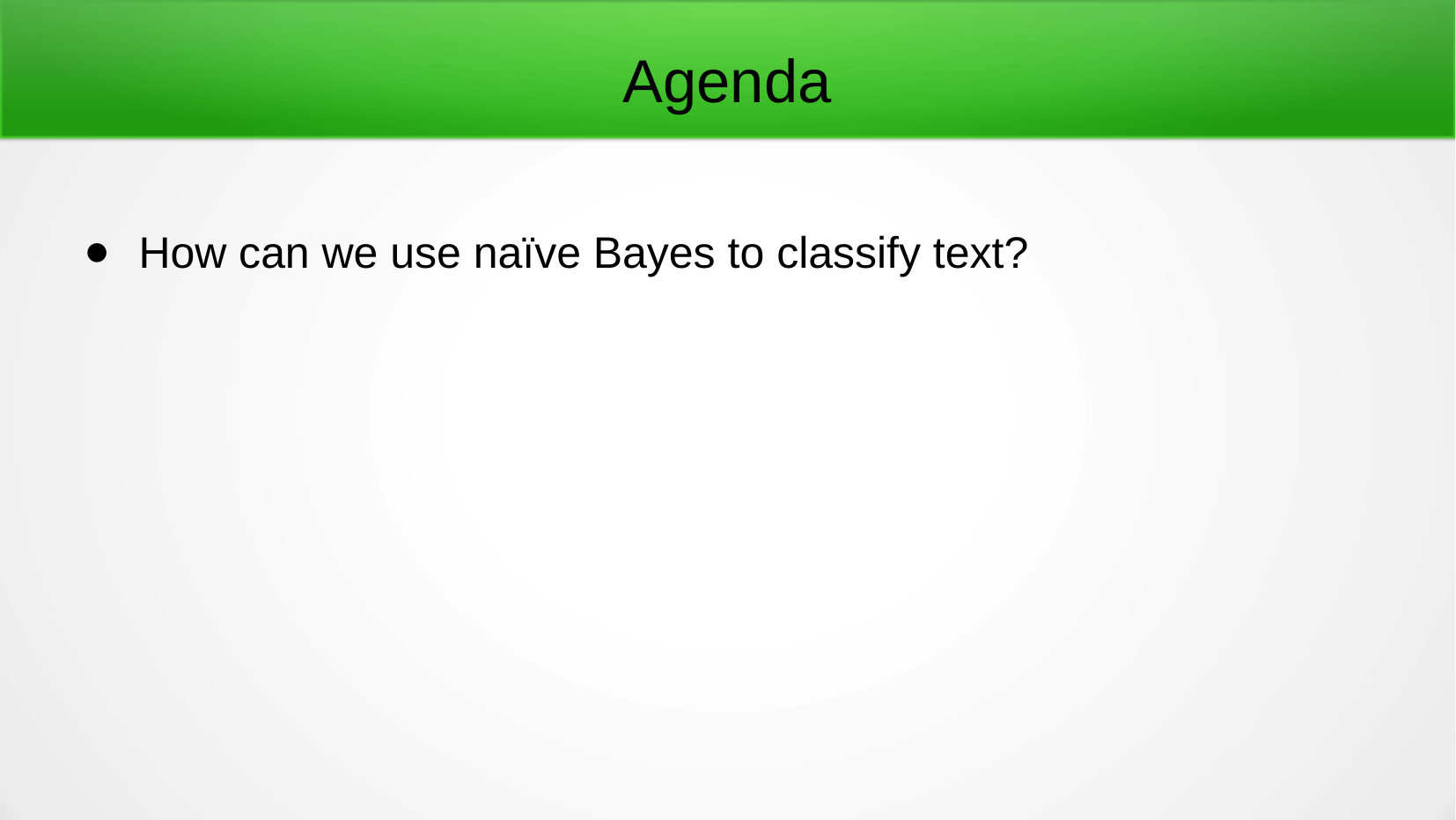

Agenda
How can we use naïve Bayes to classify text?